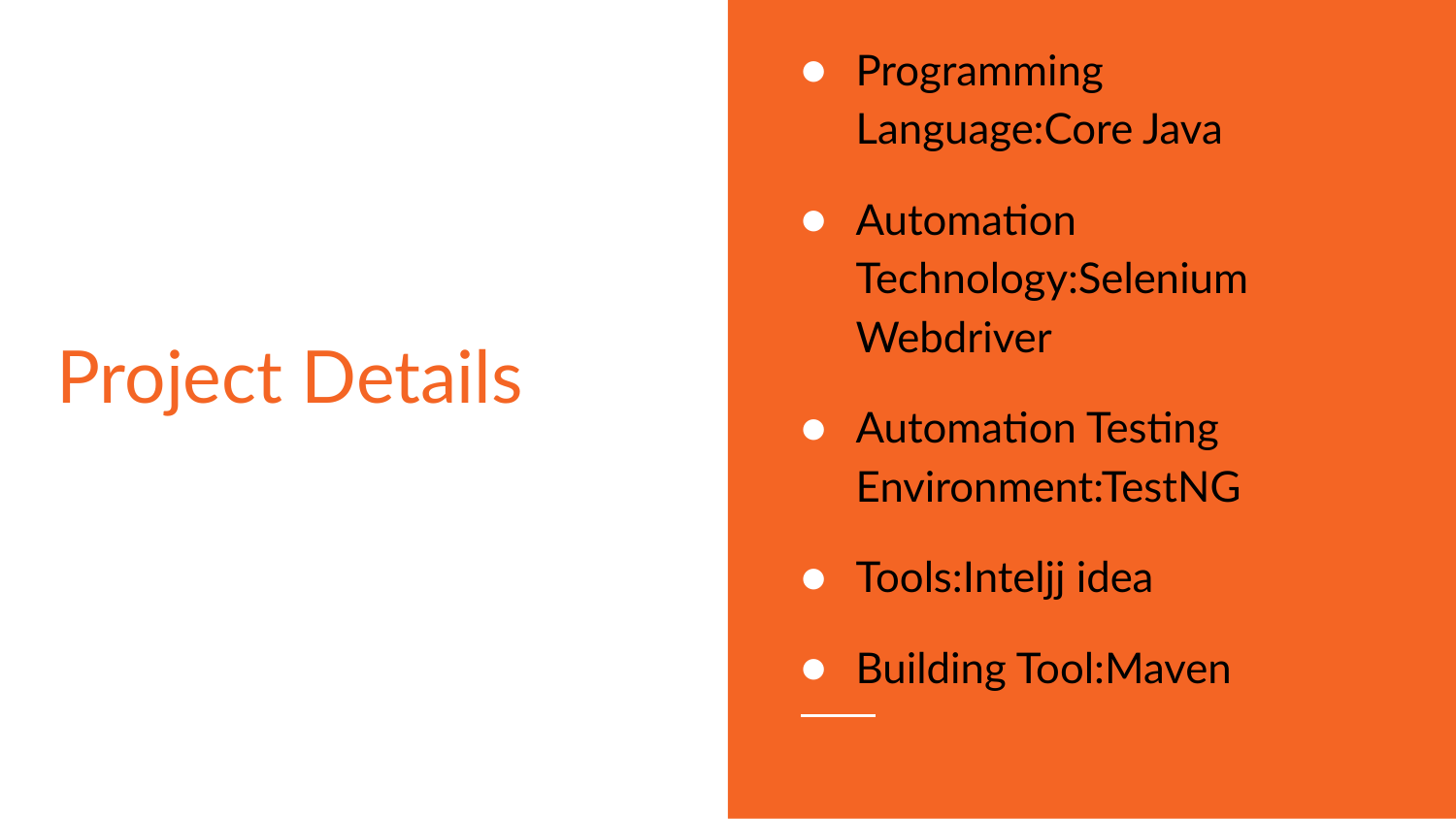

Programming Language:Core Java
Automation Technology:Selenium Webdriver
Automation Testing Environment:TestNG
Tools:Inteljj idea
Building Tool:Maven

# Project Details